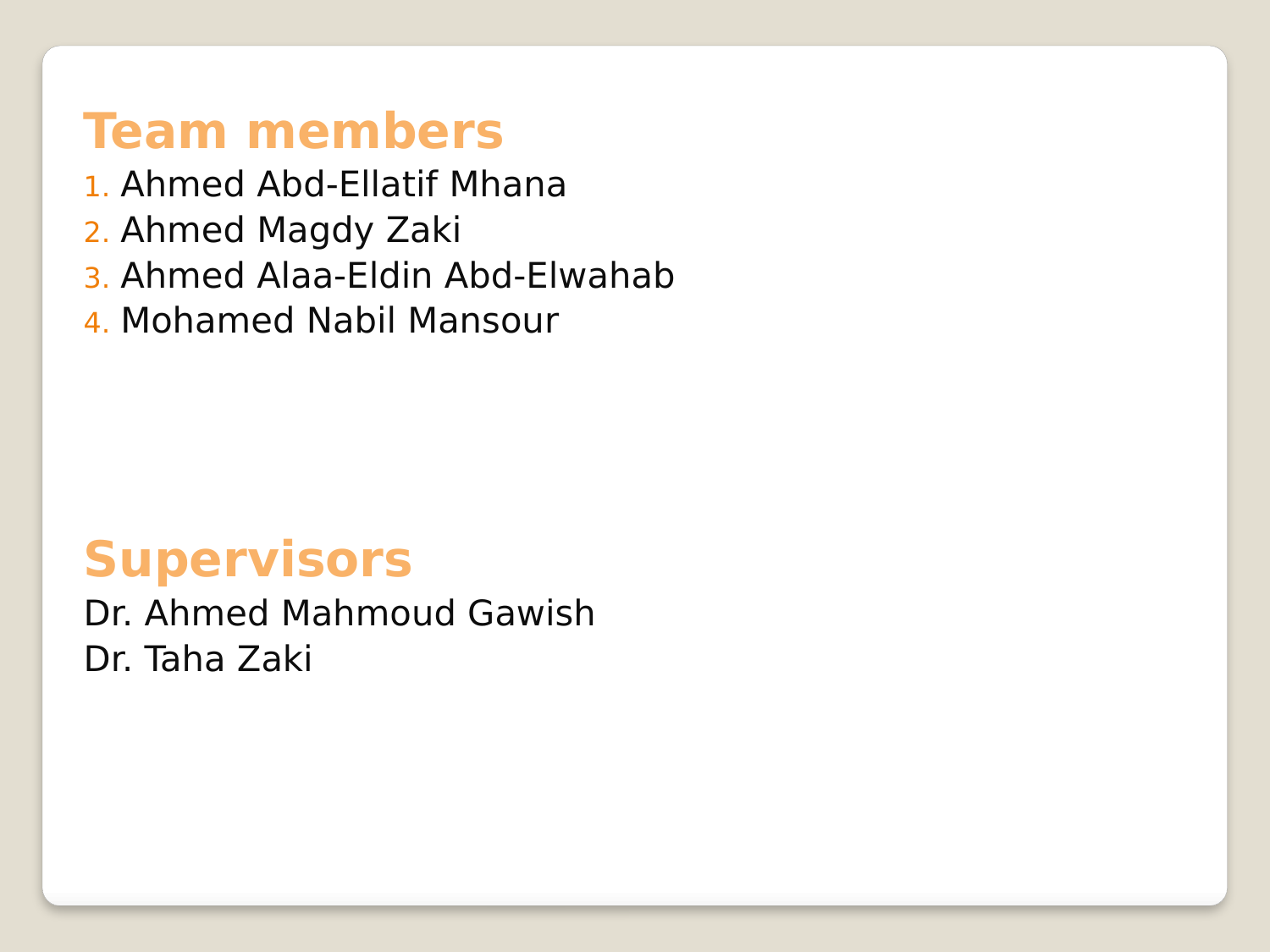

Team members
Ahmed Abd-Ellatif Mhana
Ahmed Magdy Zaki
Ahmed Alaa-Eldin Abd-Elwahab
Mohamed Nabil Mansour

Supervisors
Dr. Ahmed Mahmoud Gawish
Dr. Taha Zaki